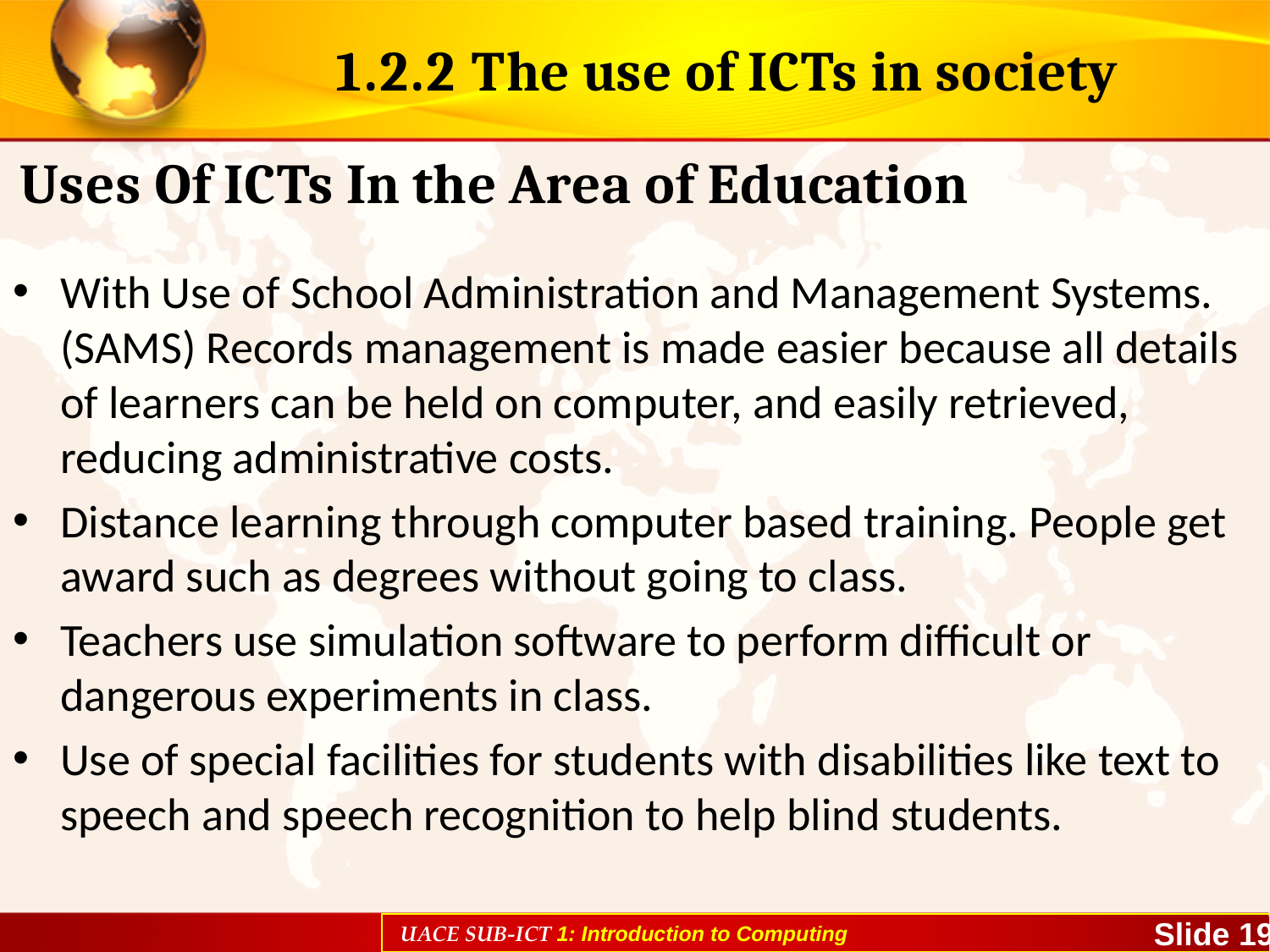

# 1.2.2 The use of ICTs in society
Uses Of ICTs In the Area of Education
With Use of School Administration and Management Systems. (SAMS) Records management is made easier because all details of learners can be held on computer, and easily retrieved, reducing administrative costs.
Distance learning through computer based training. People get award such as degrees without going to class.
Teachers use simulation software to perform difficult or dangerous experiments in class.
Use of special facilities for students with disabilities like text to speech and speech recognition to help blind students.